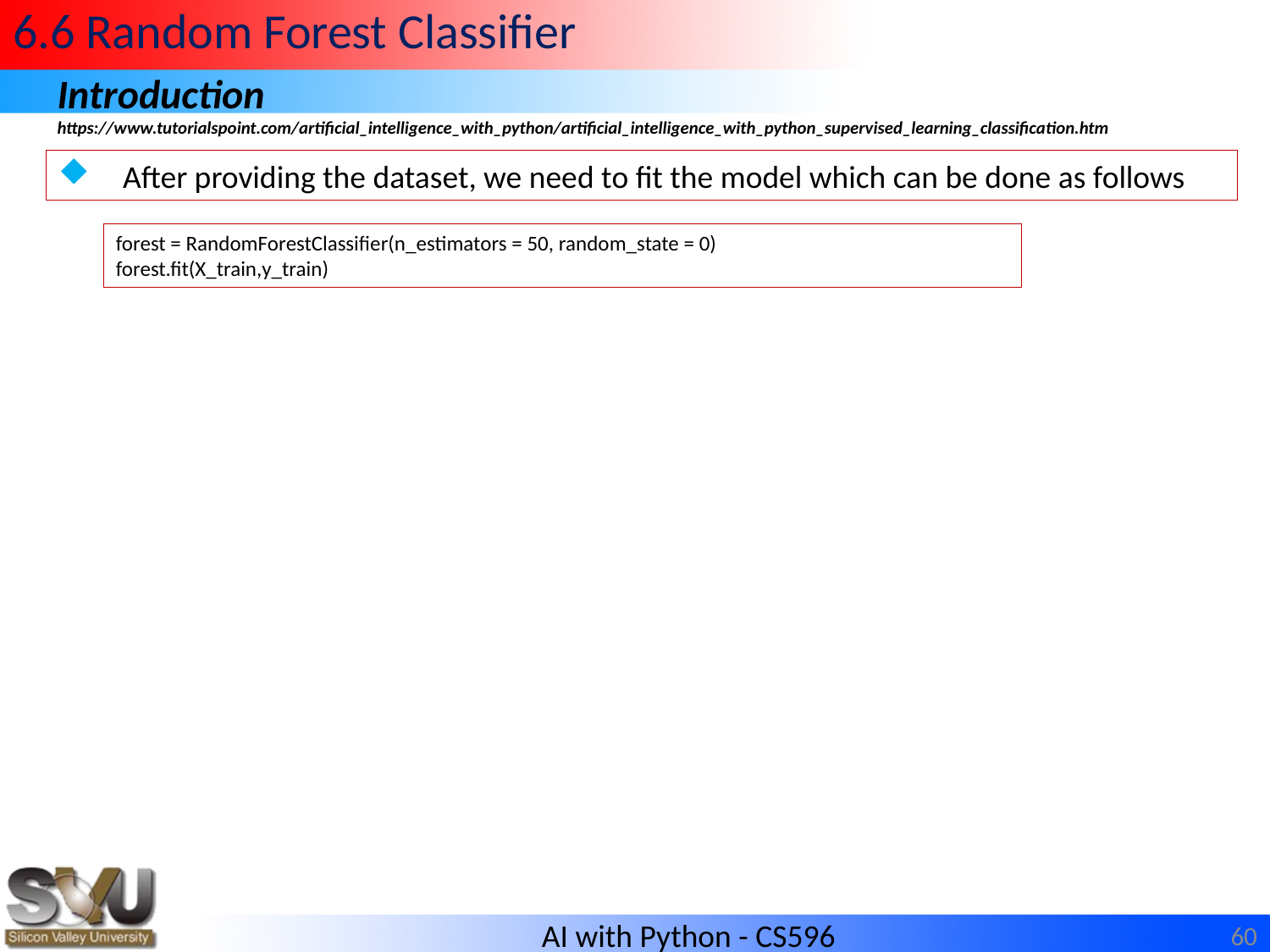

# 6.6 Random Forest Classifier
Introduction
https://www.tutorialspoint.com/artificial_intelligence_with_python/artificial_intelligence_with_python_supervised_learning_classification.htm
After providing the dataset, we need to fit the model which can be done as follows
forest = RandomForestClassifier(n_estimators = 50, random_state = 0)
forest.fit(X_train,y_train)
60
AI with Python - CS596